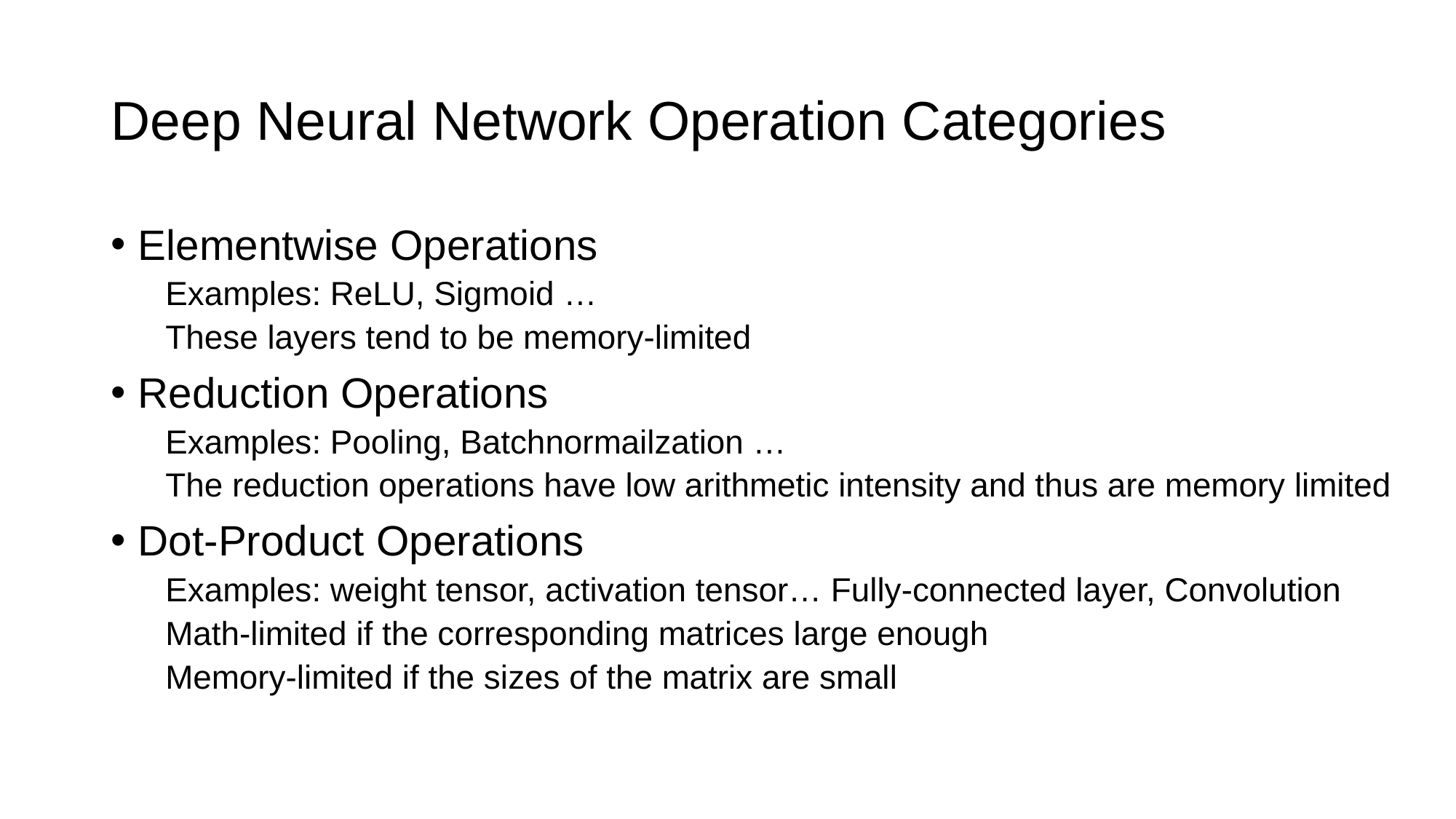

# Deep Neural Network Operation Categories
Elementwise Operations
Examples: ReLU, Sigmoid …
These layers tend to be memory-limited
Reduction Operations
Examples: Pooling, Batchnormailzation …
The reduction operations have low arithmetic intensity and thus are memory limited
Dot-Product Operations
Examples: weight tensor, activation tensor… Fully-connected layer, Convolution
Math-limited if the corresponding matrices large enough
Memory-limited if the sizes of the matrix are small